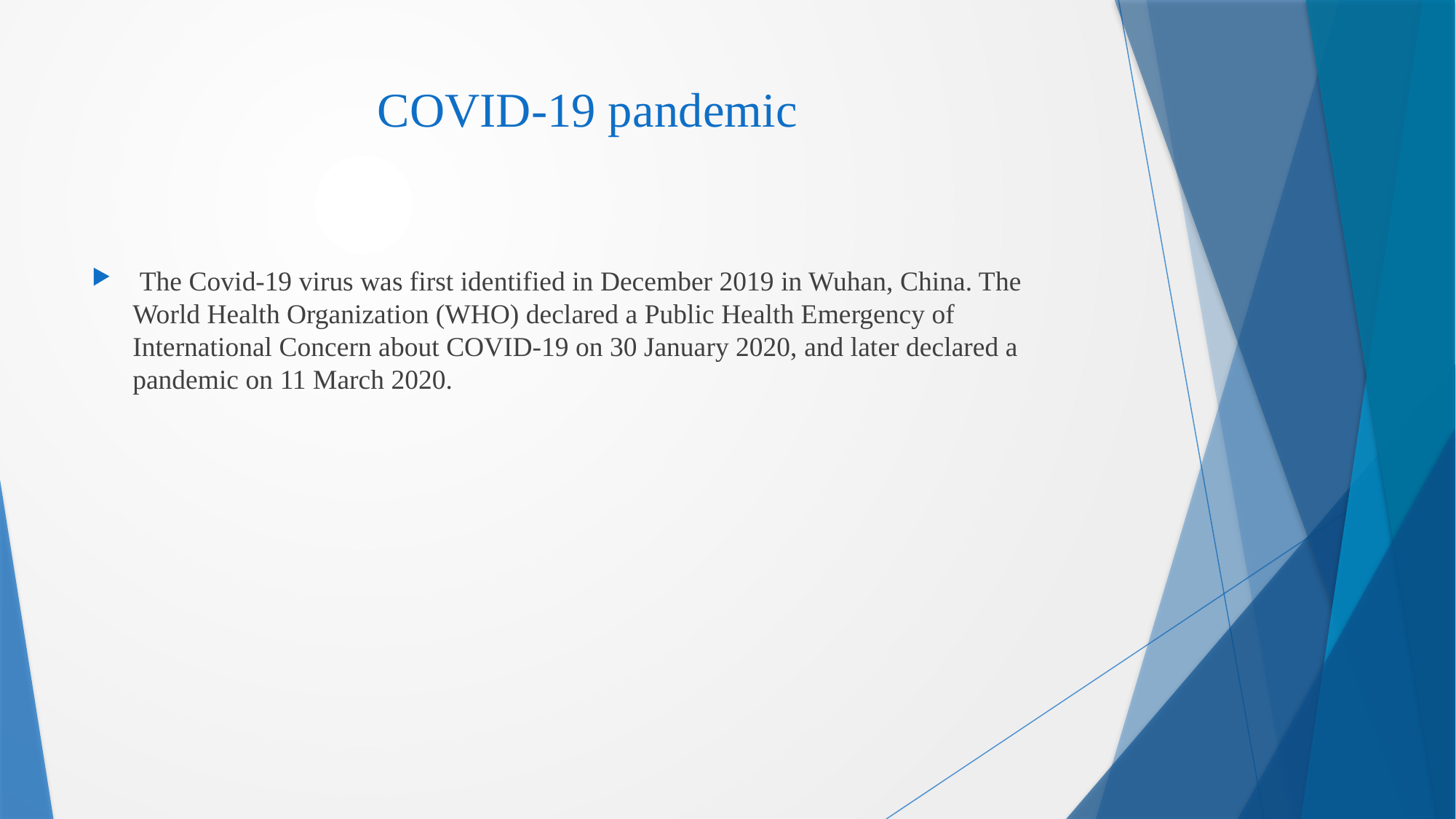

# COVID-19 pandemic
 The Covid-19 virus was first identified in December 2019 in Wuhan, China. The World Health Organization (WHO) declared a Public Health Emergency of International Concern about COVID-19 on 30 January 2020, and later declared a pandemic on 11 March 2020.